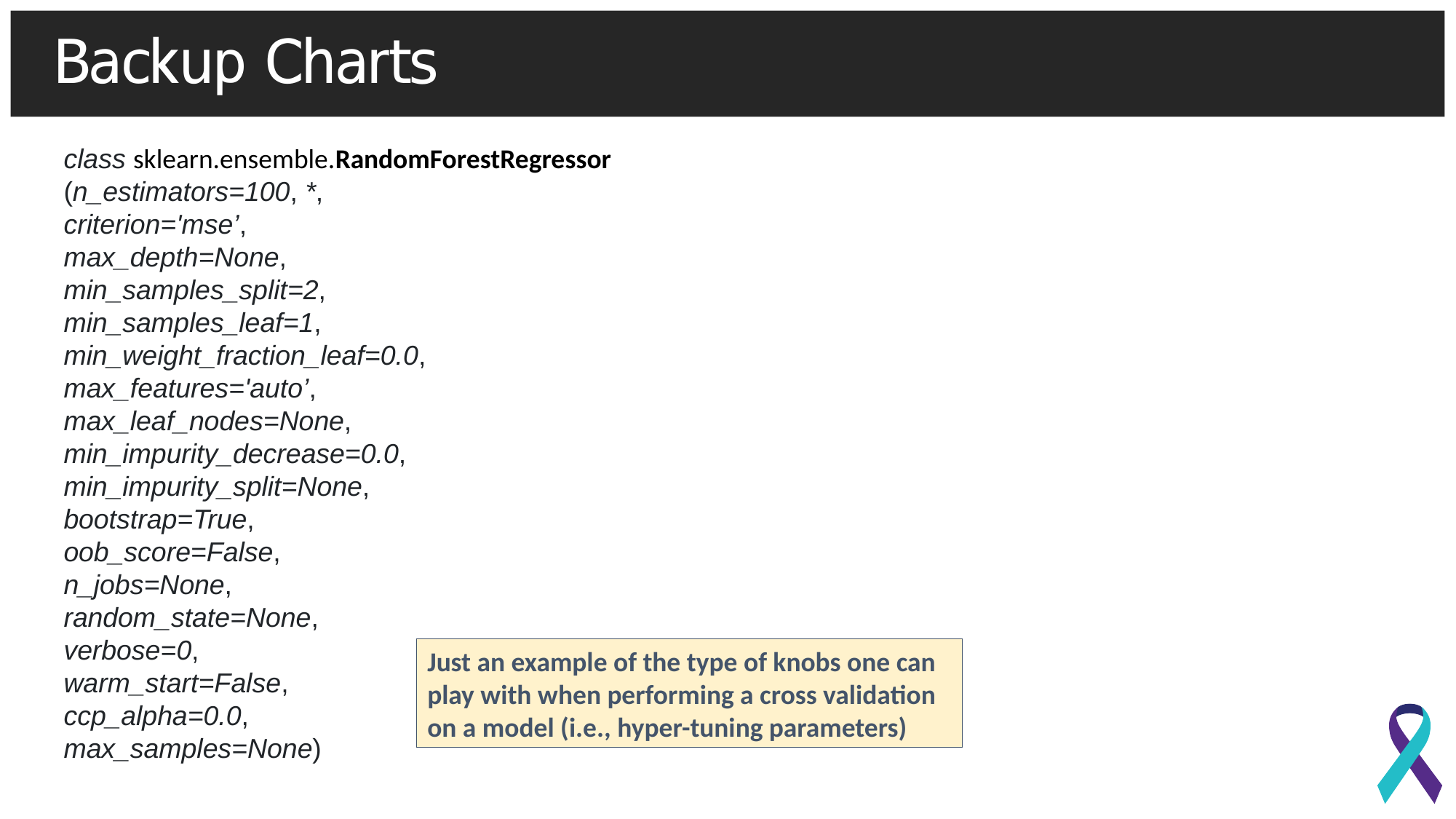

# Backup Charts
class sklearn.ensemble.RandomForestRegressor
(n_estimators=100, *,
criterion='mse’,
max_depth=None,
min_samples_split=2,
min_samples_leaf=1,
min_weight_fraction_leaf=0.0,
max_features='auto’,
max_leaf_nodes=None,
min_impurity_decrease=0.0,
min_impurity_split=None,
bootstrap=True,
oob_score=False,
n_jobs=None,
random_state=None,
verbose=0,
warm_start=False,
ccp_alpha=0.0,
max_samples=None)
Just an example of the type of knobs one can play with when performing a cross validation on a model (i.e., hyper-tuning parameters)